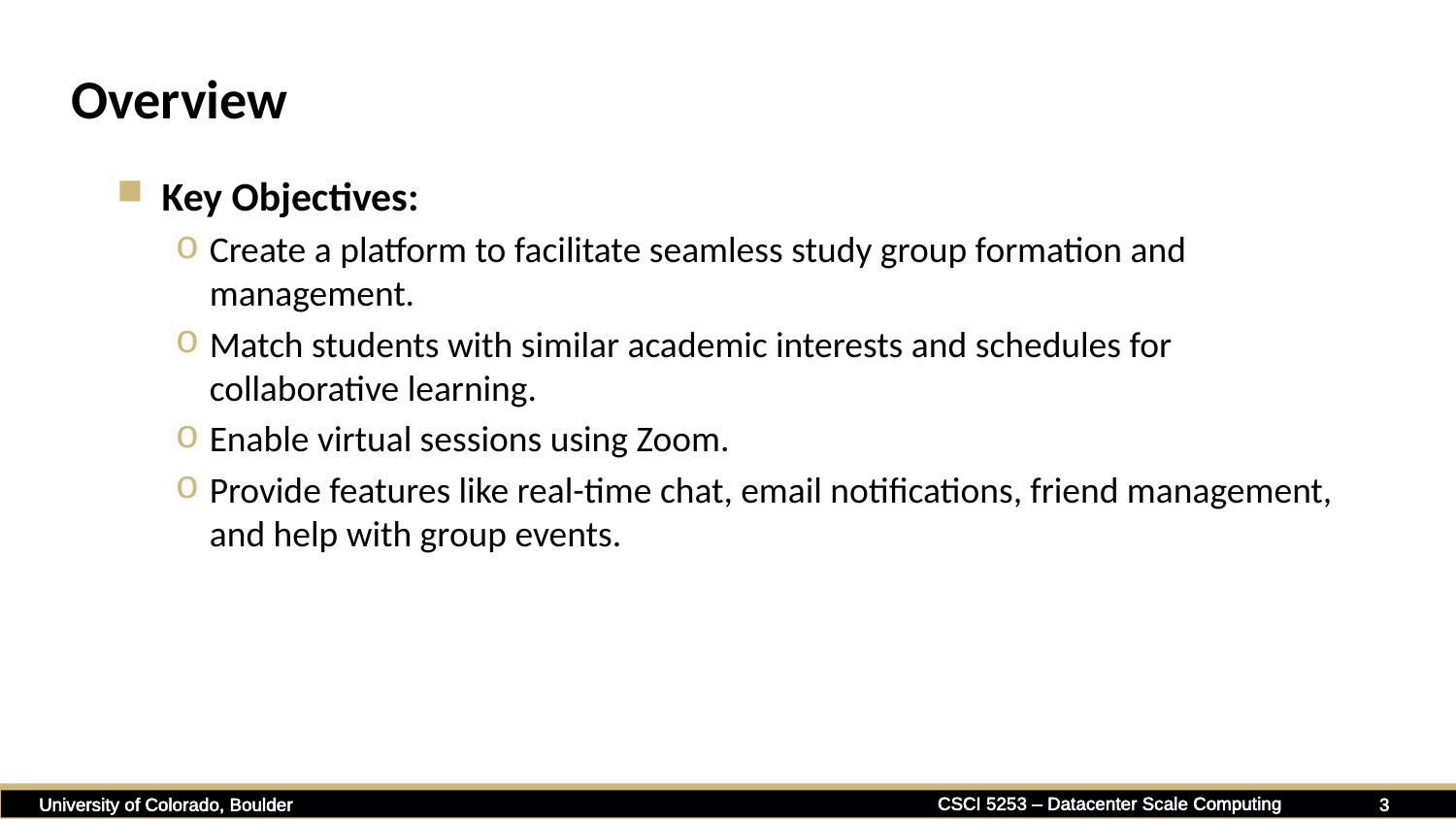

# Overview
Key Objectives:
Create a platform to facilitate seamless study group formation and management.
Match students with similar academic interests and schedules for collaborative learning.
Enable virtual sessions using Zoom.
Provide features like real-time chat, email notifications, friend management, and help with group events.